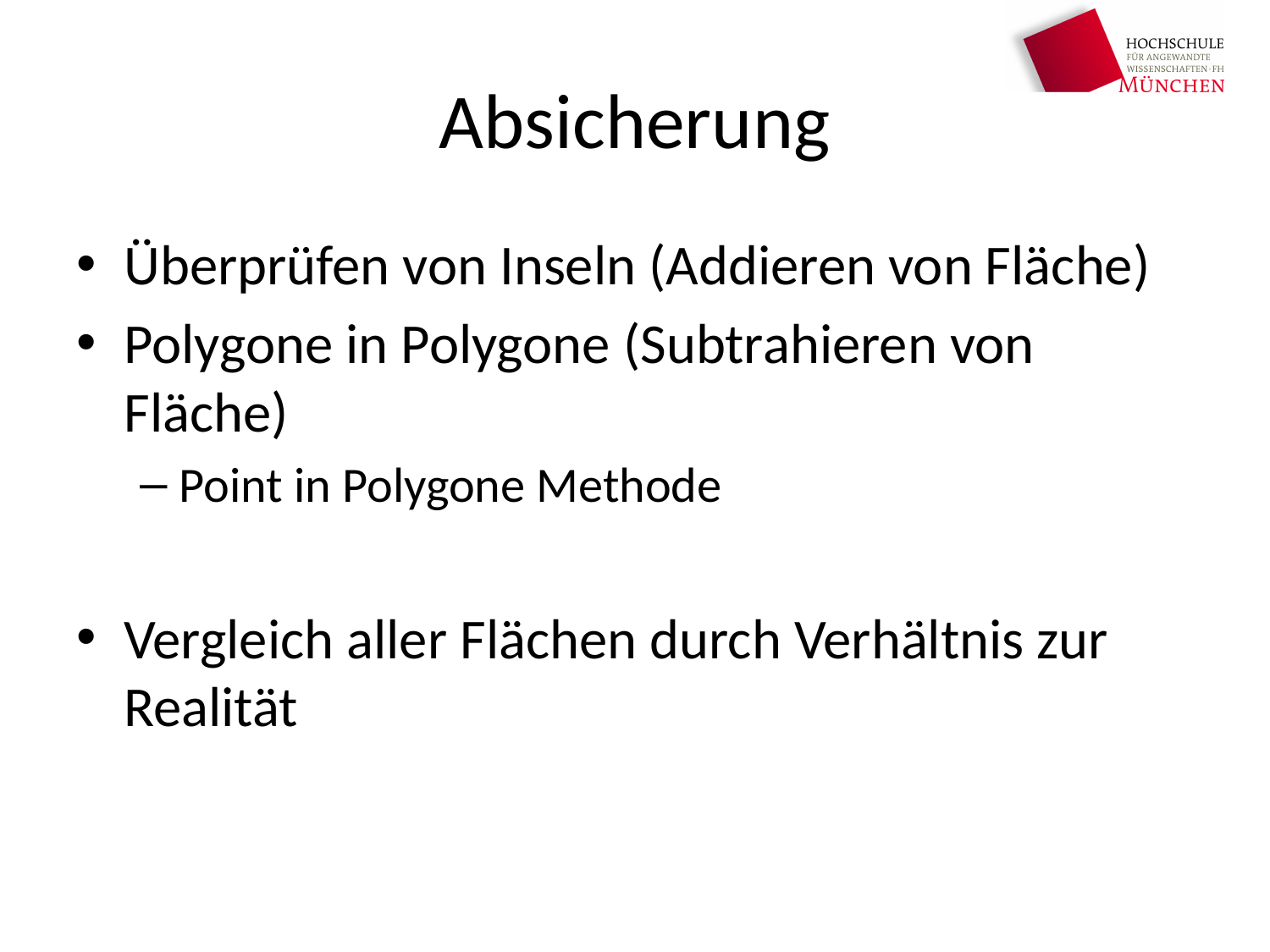

# Absicherung
Überprüfen von Inseln (Addieren von Fläche)
Polygone in Polygone (Subtrahieren von Fläche)
Point in Polygone Methode

Vergleich aller Flächen durch Verhältnis zur Realität